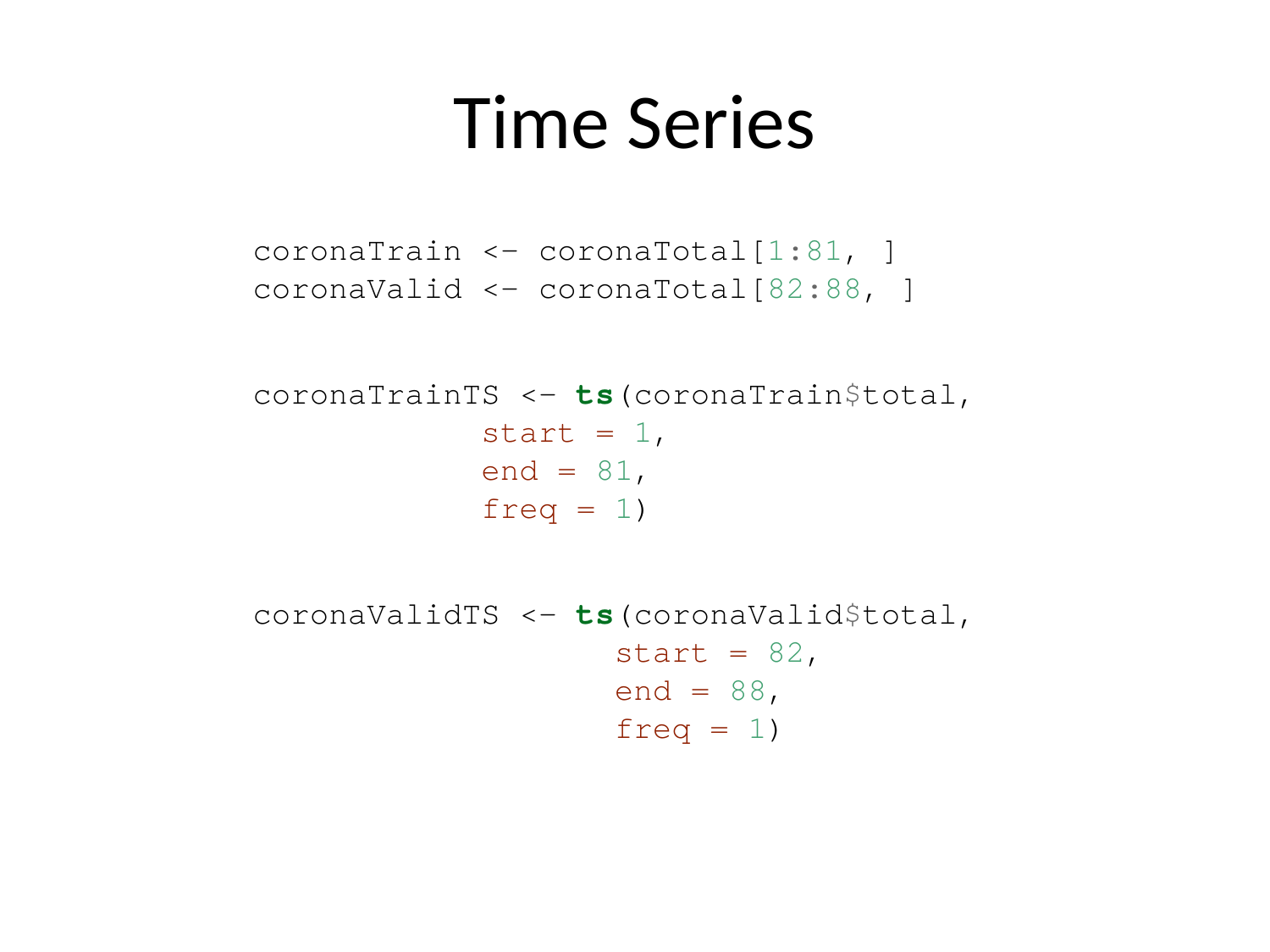

# Time Series
coronaTrain <- coronaTotal[1:81, ]
coronaValid <- coronaTotal[82:88, ]
coronaTrainTS <- ts(coronaTrain$total,
            start = 1,
            end = 81,
            freq = 1)
coronaValidTS <- ts(coronaValid$total,
                   start = 82,
                   end = 88,
                   freq = 1)